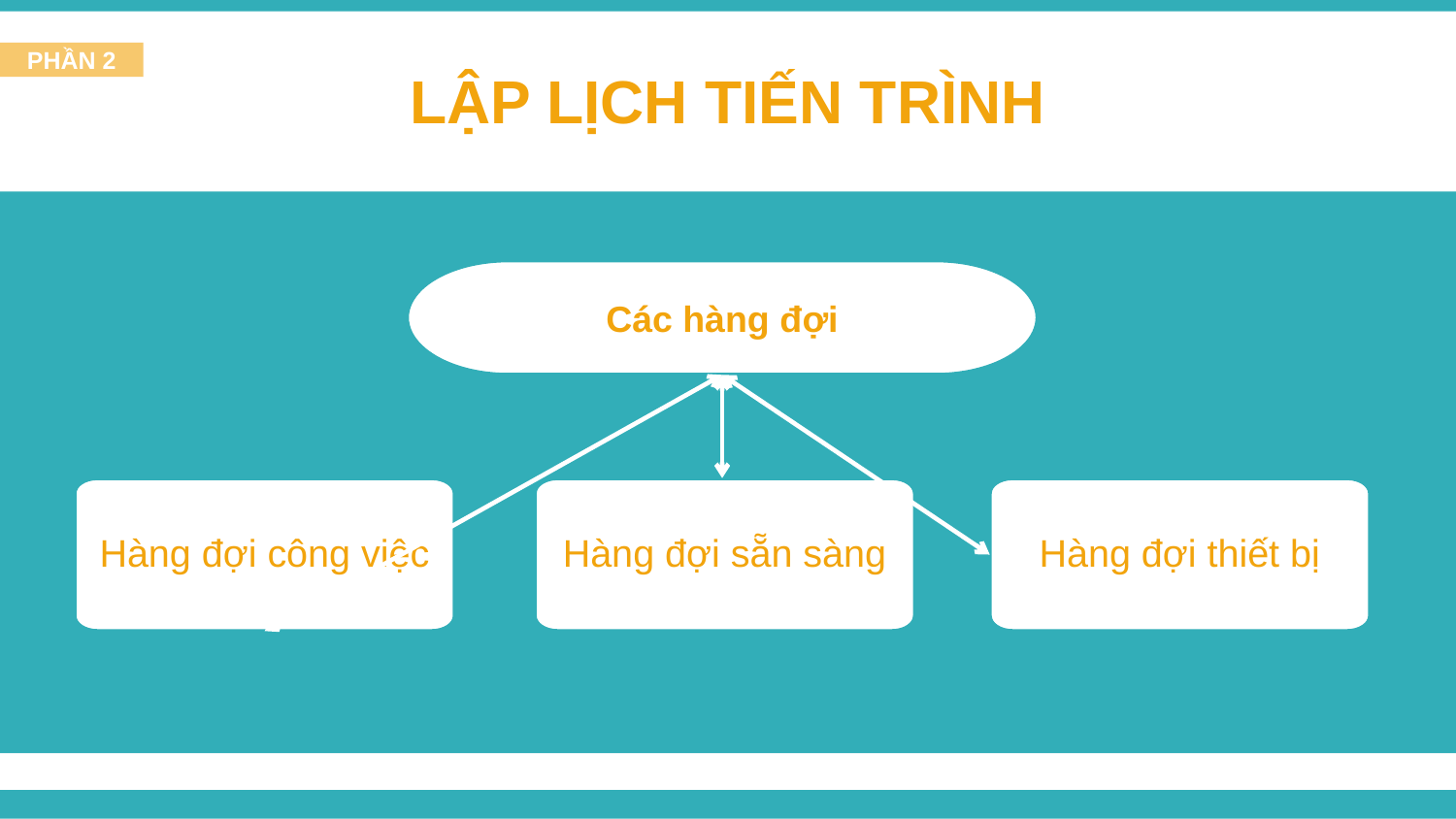

PHẦN 2
LẬP LỊCH TIẾN TRÌNH

Các hàng đợi
Hàng đợi công việc
Hàng đợi sẵn sàng
Hàng đợi thiết bị